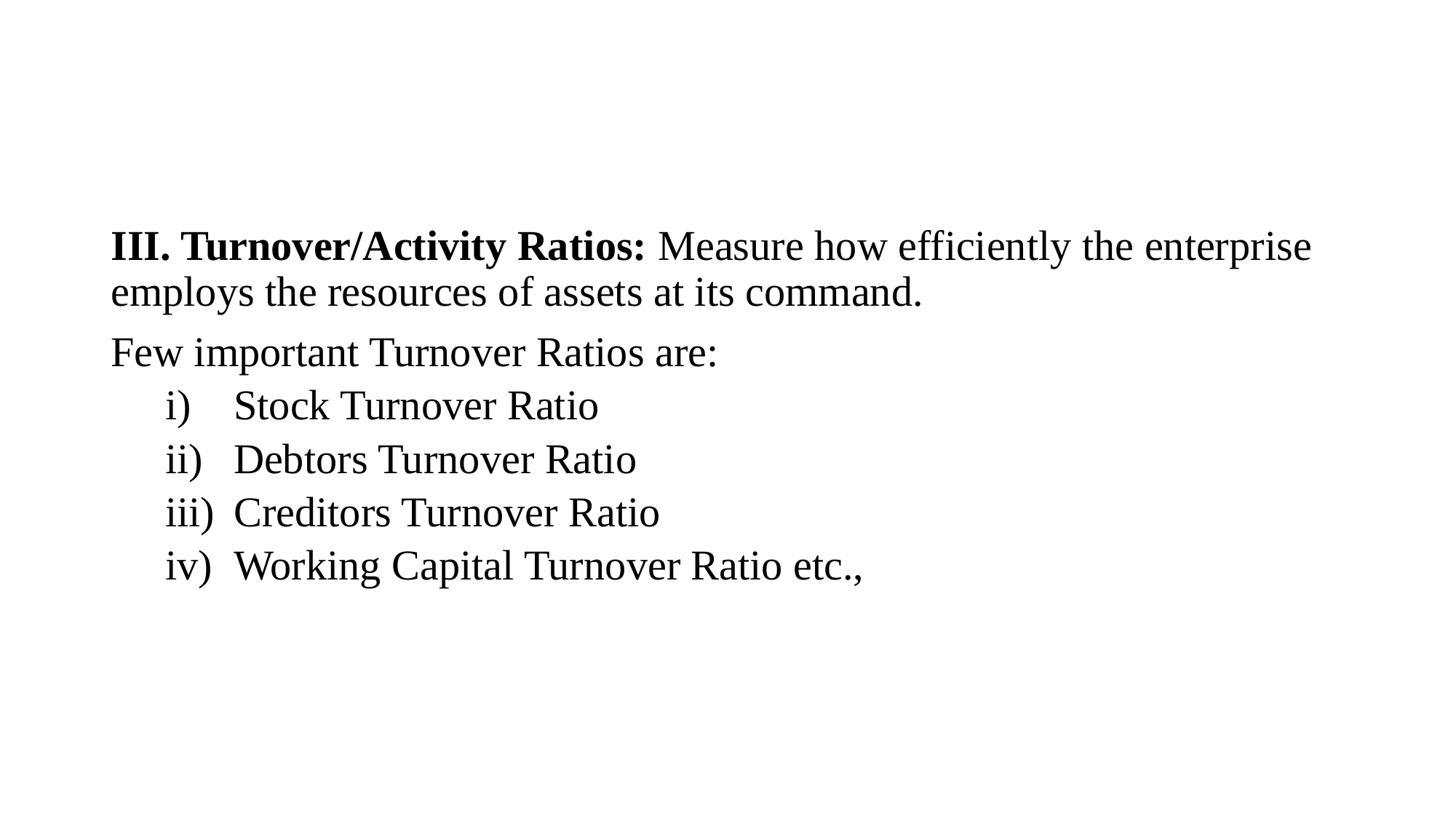

III. Turnover/Activity Ratios: Measure how efficiently the enterprise employs the resources of assets at its command.
Few important Turnover Ratios are:
Stock Turnover Ratio
Debtors Turnover Ratio
Creditors Turnover Ratio
Working Capital Turnover Ratio etc.,